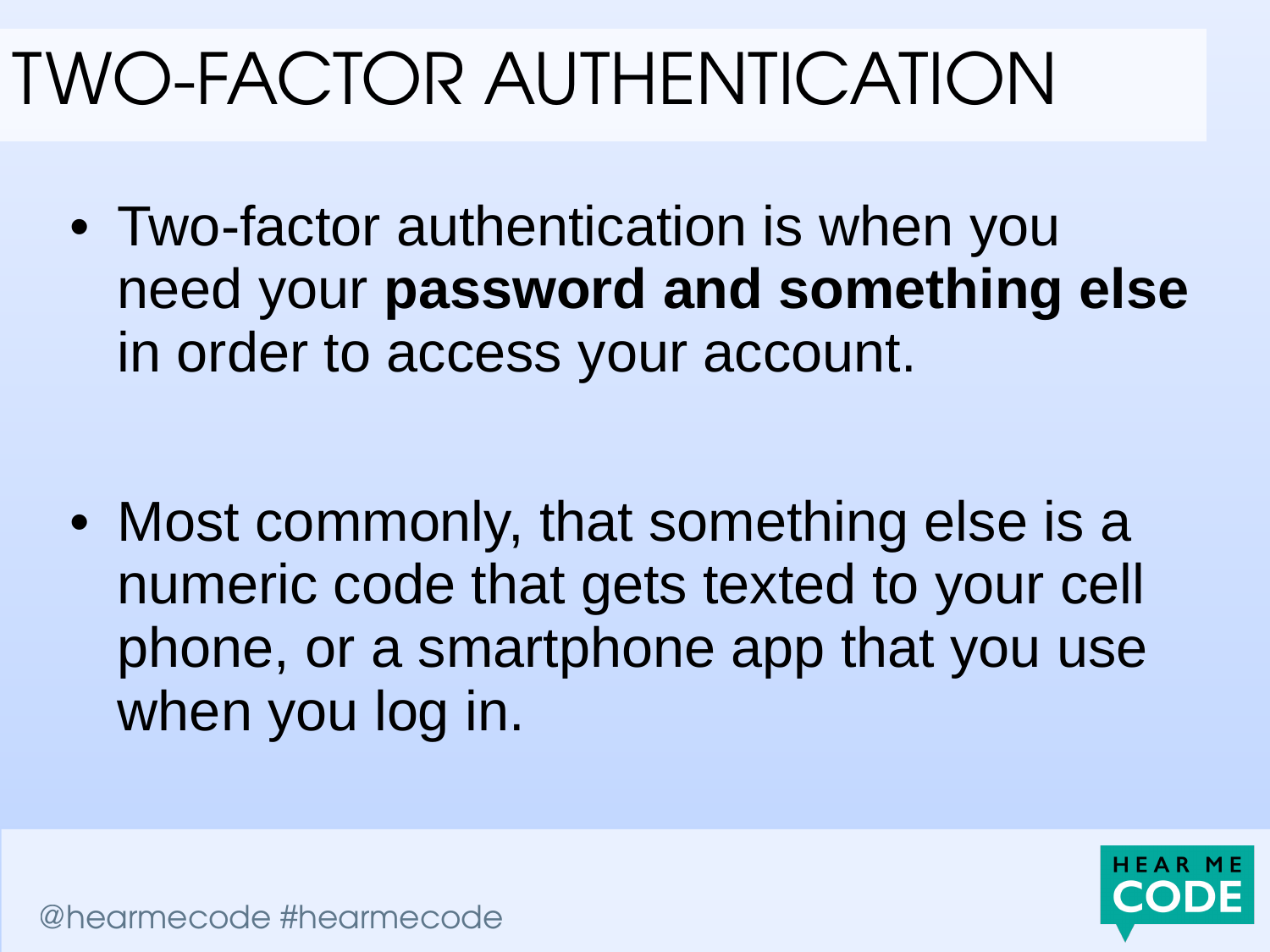

TWO-FACTOR AUTHENTICATION
Two-factor authentication is when you need your password and something else in order to access your account.

Most commonly, that something else is a numeric code that gets texted to your cell phone, or a smartphone app that you use when you log in.
6